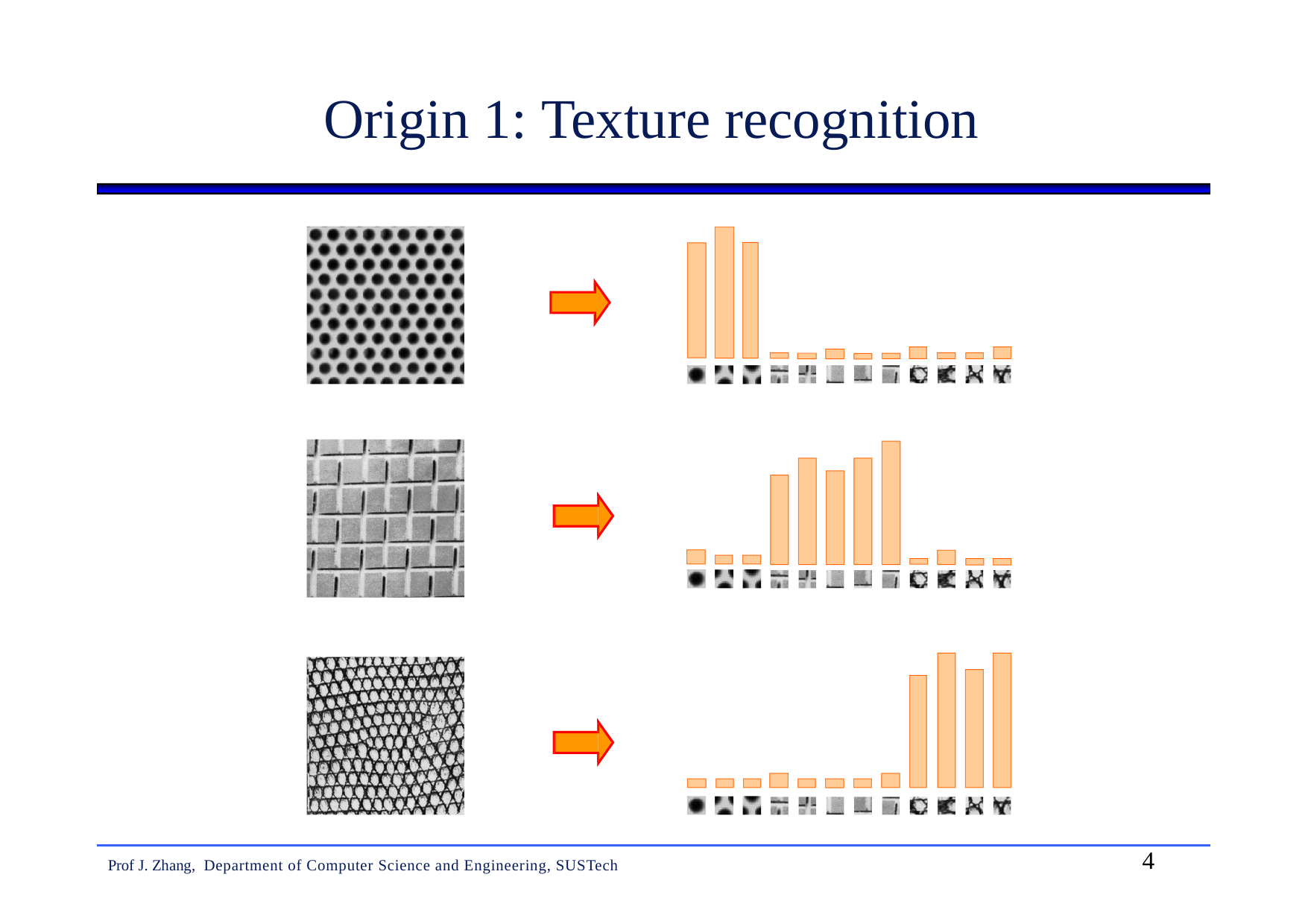

# Origin 1: Texture recognition

4

Prof J. Zhang,  Department of Computer Science and Engineering, SUSTech